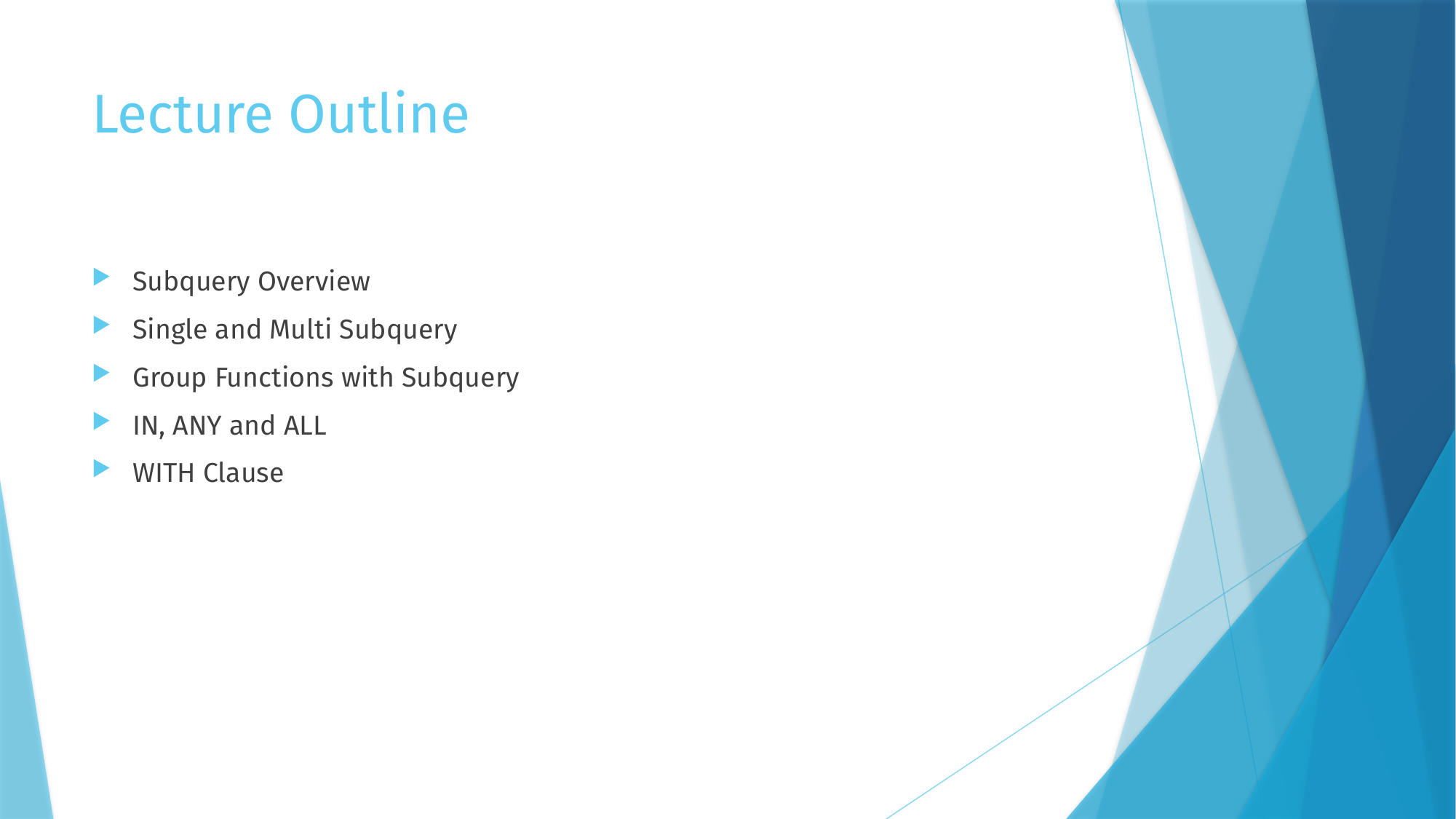

# Lecture Outline
Subquery Overview
Single and Multi Subquery
Group Functions with Subquery
IN, ANY and ALL
WITH Clause